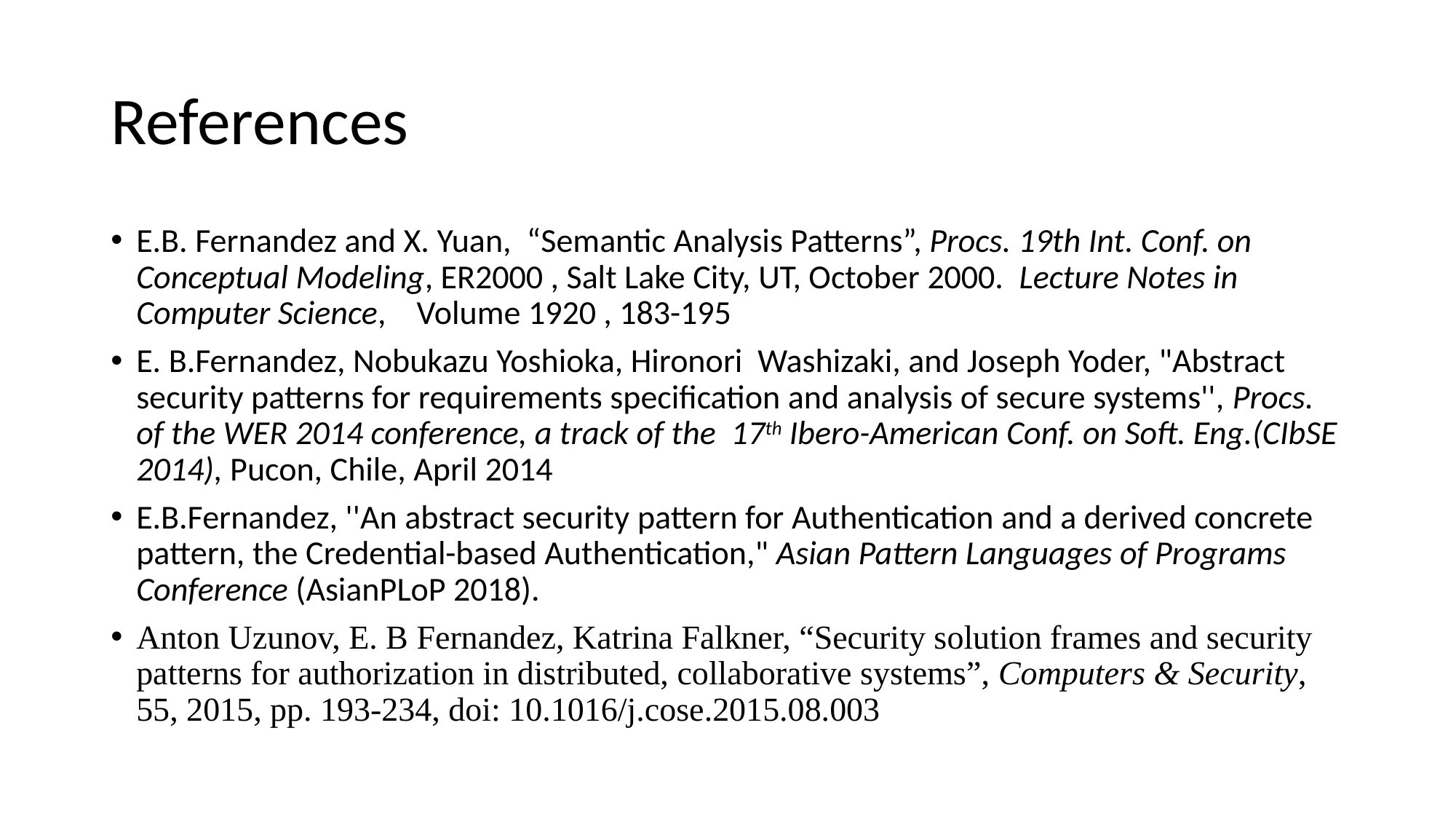

# References
E.B. Fernandez and X. Yuan,  “Semantic Analysis Patterns”, Procs. 19th Int. Conf. on Conceptual Modeling, ER2000 , Salt Lake City, UT, October 2000.  Lecture Notes in Computer Science,    Volume 1920 , 183-195
E. B.Fernandez, Nobukazu Yoshioka, Hironori  Washizaki, and Joseph Yoder, "Abstract security patterns for requirements specification and analysis of secure systems'', Procs. of the WER 2014 conference, a track of the  17th Ibero-American Conf. on Soft. Eng.(CIbSE 2014), Pucon, Chile, April 2014
E.B.Fernandez, ''An abstract security pattern for Authentication and a derived concrete pattern, the Credential-based Authentication," Asian Pattern Languages of Programs Conference (AsianPLoP 2018).
Anton Uzunov, E. B Fernandez, Katrina Falkner, “Security solution frames and security patterns for authorization in distributed, collaborative systems”, Computers & Security, 55, 2015, pp. 193-234, doi: 10.1016/j.cose.2015.08.003